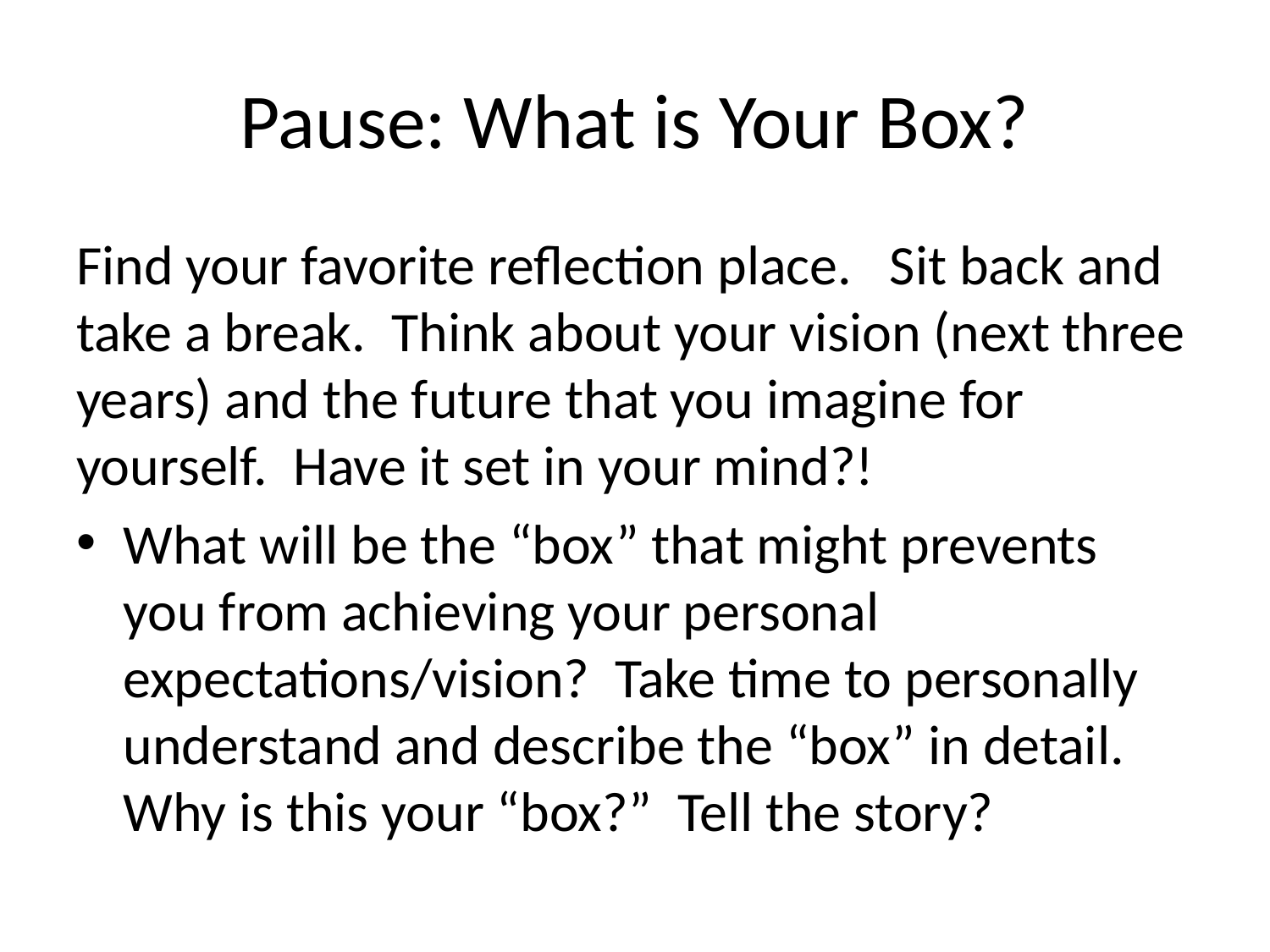

# Pause: What is Your Box?
Find your favorite reflection place.   Sit back and take a break.  Think about your vision (next three years) and the future that you imagine for yourself.  Have it set in your mind?!
What will be the “box” that might prevents you from achieving your personal expectations/vision?  Take time to personally understand and describe the “box” in detail.  Why is this your “box?”  Tell the story?